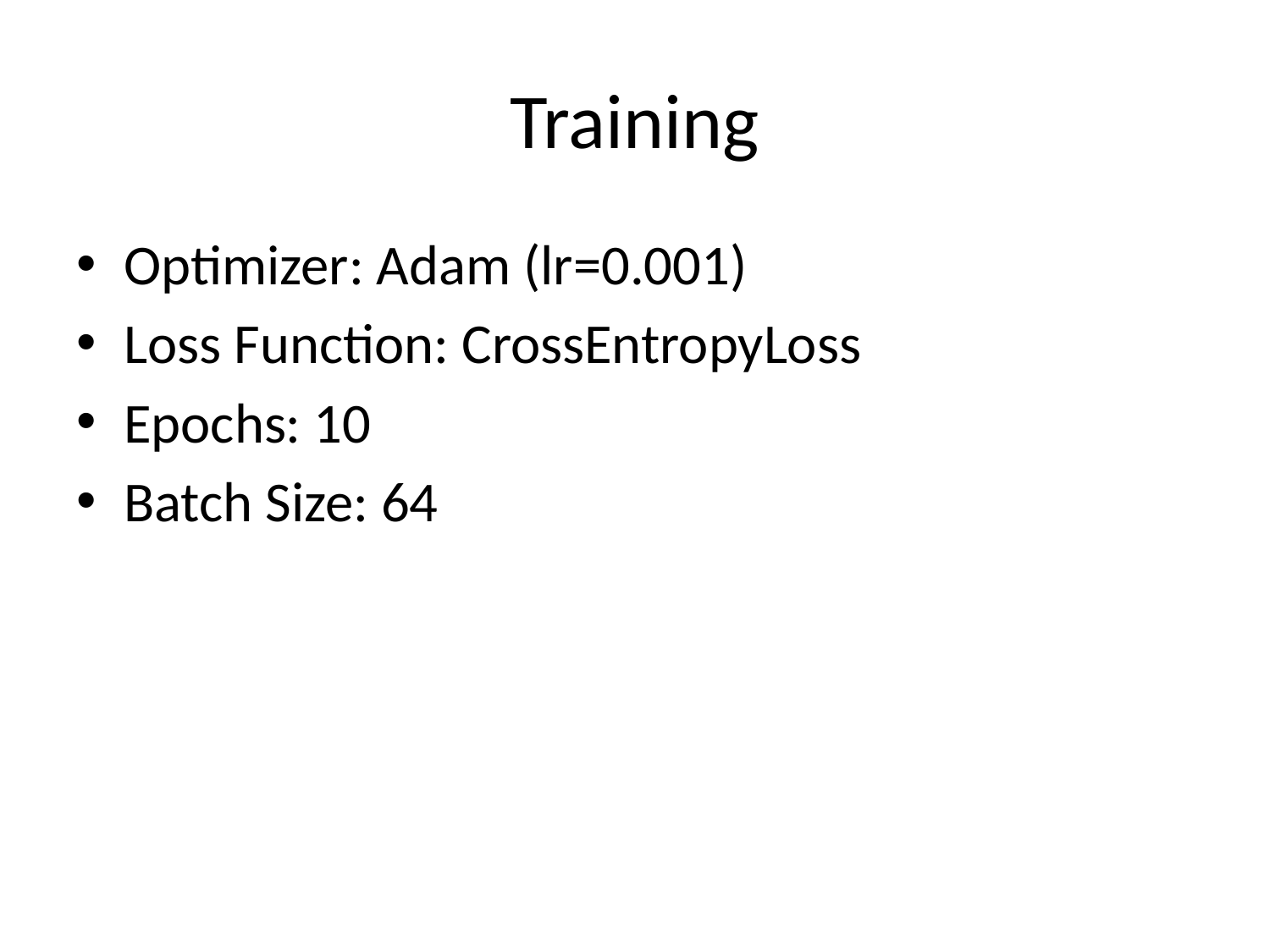

# Training
Optimizer: Adam (lr=0.001)
Loss Function: CrossEntropyLoss
Epochs: 10
Batch Size: 64